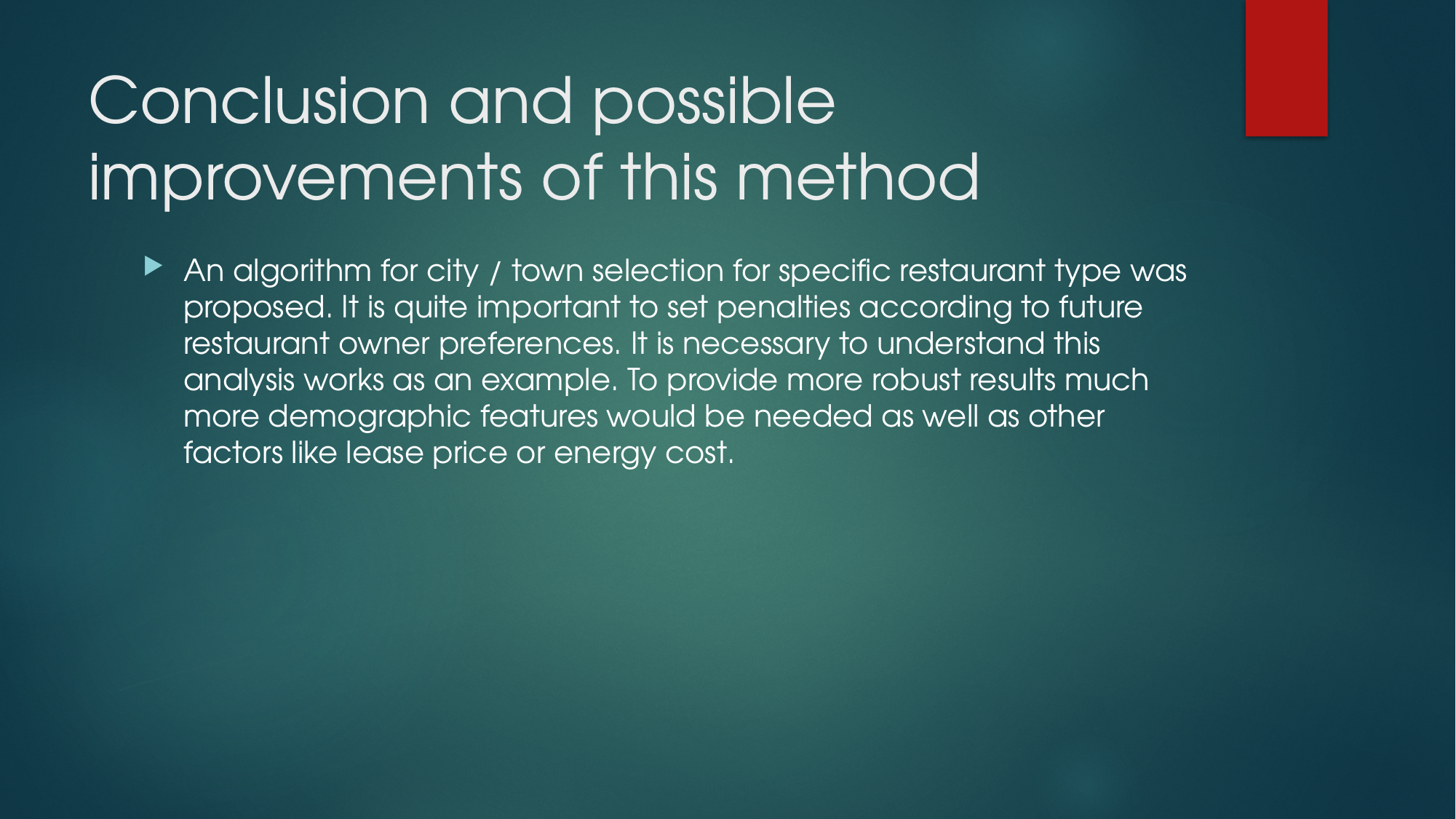

# Conclusion and possible improvements of this method
An algorithm for city / town selection for specific restaurant type was proposed. It is quite important to set penalties according to future restaurant owner preferences. It is necessary to understand this analysis works as an example. To provide more robust results much more demographic features would be needed as well as other factors like lease price or energy cost.